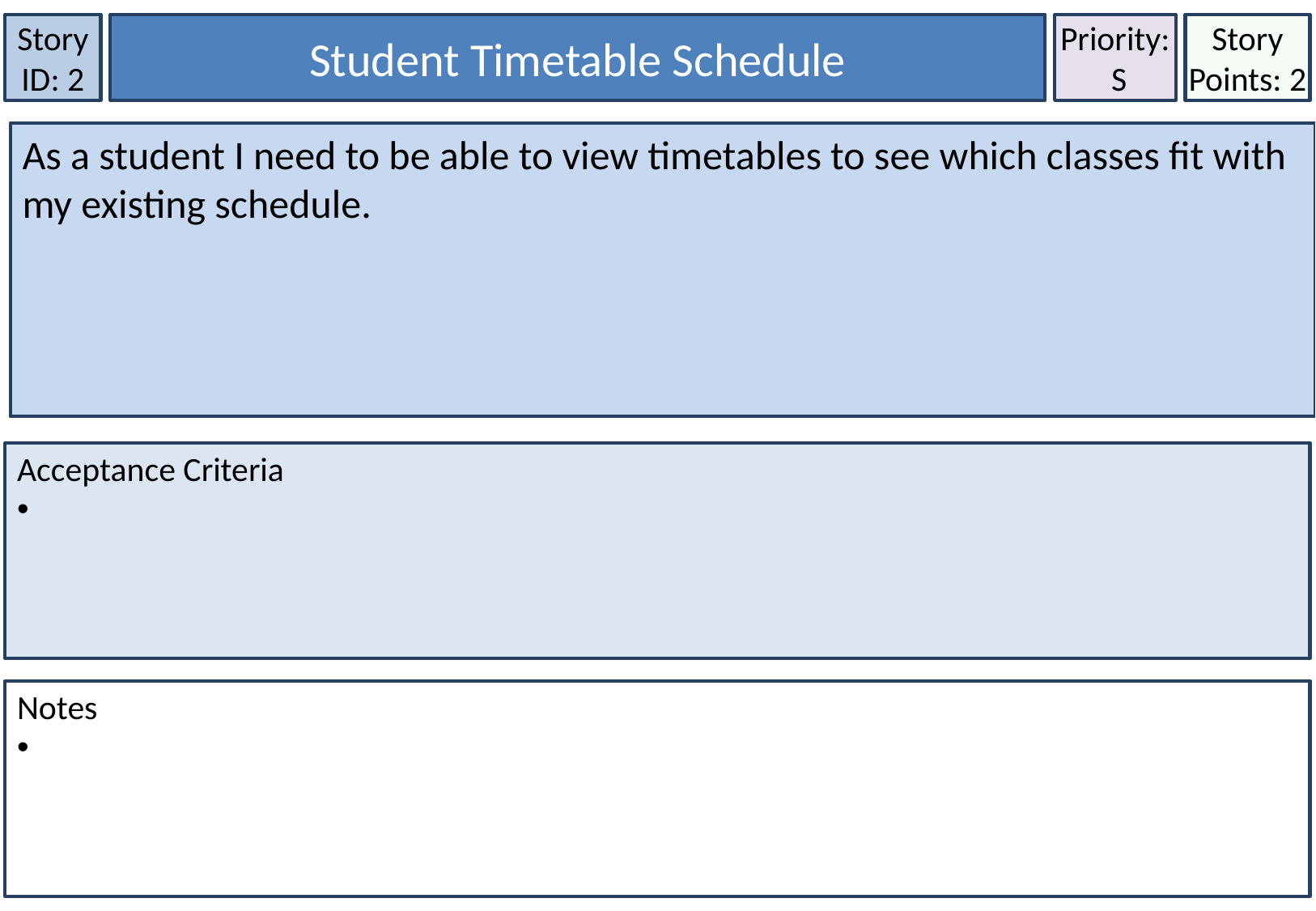

Story ID: 2
Student Timetable Schedule
Priority:
 S
Story Points: 2
As a student I need to be able to view timetables to see which classes fit with my existing schedule.
Acceptance Criteria

Notes